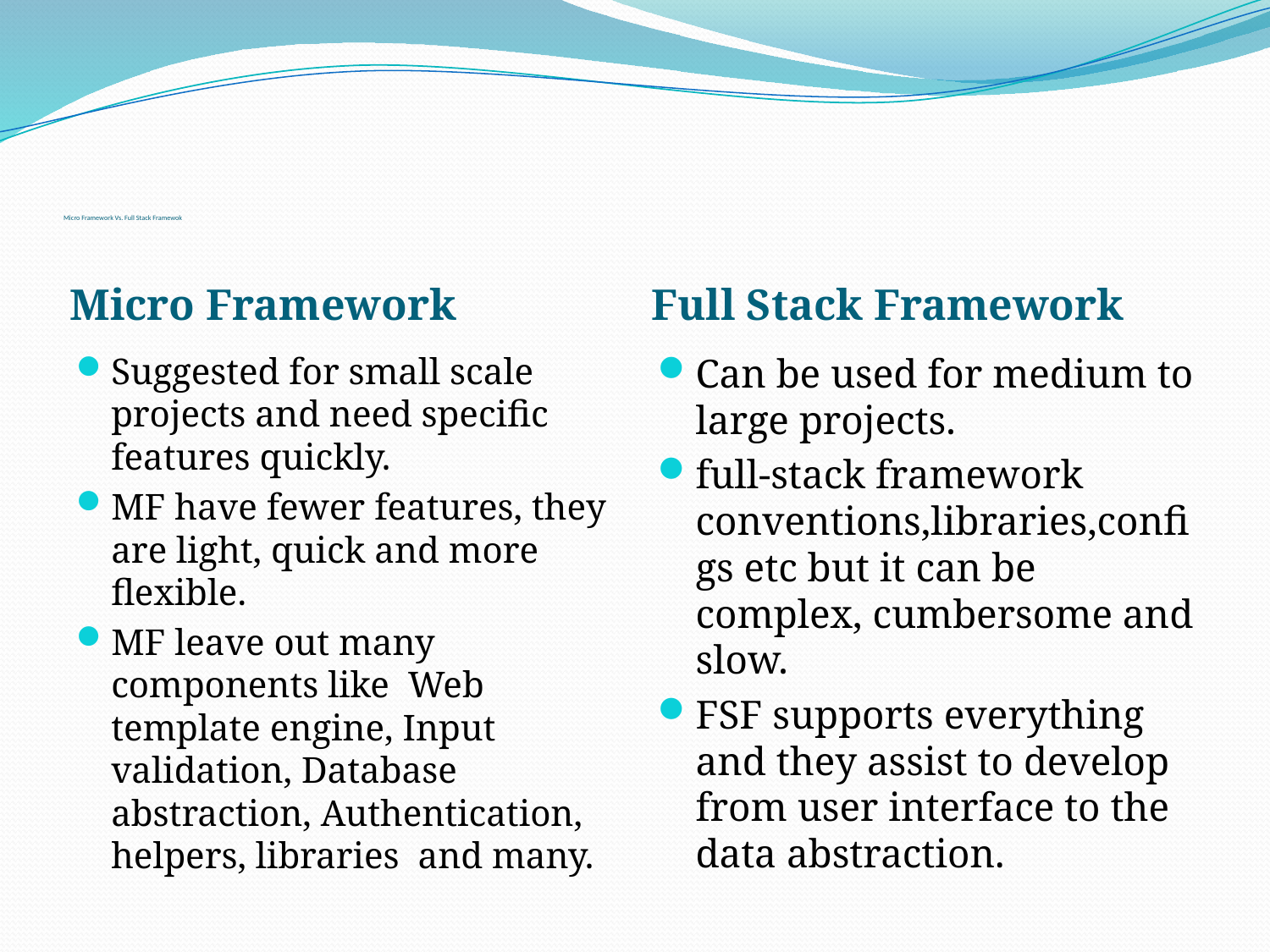

# Micro Framework Vs. Full Stack Framewok
Micro Framework
Full Stack Framework
Suggested for small scale projects and need specific features quickly.
MF have fewer features, they are light, quick and more flexible.
MF leave out many components like  Web template engine, Input validation, Database abstraction, Authentication, helpers, libraries  and many.

Can be used for medium to large projects.
full-stack framework conventions,libraries,configs etc but it can be complex, cumbersome and slow.
FSF supports everything and they assist to develop from user interface to the data abstraction.